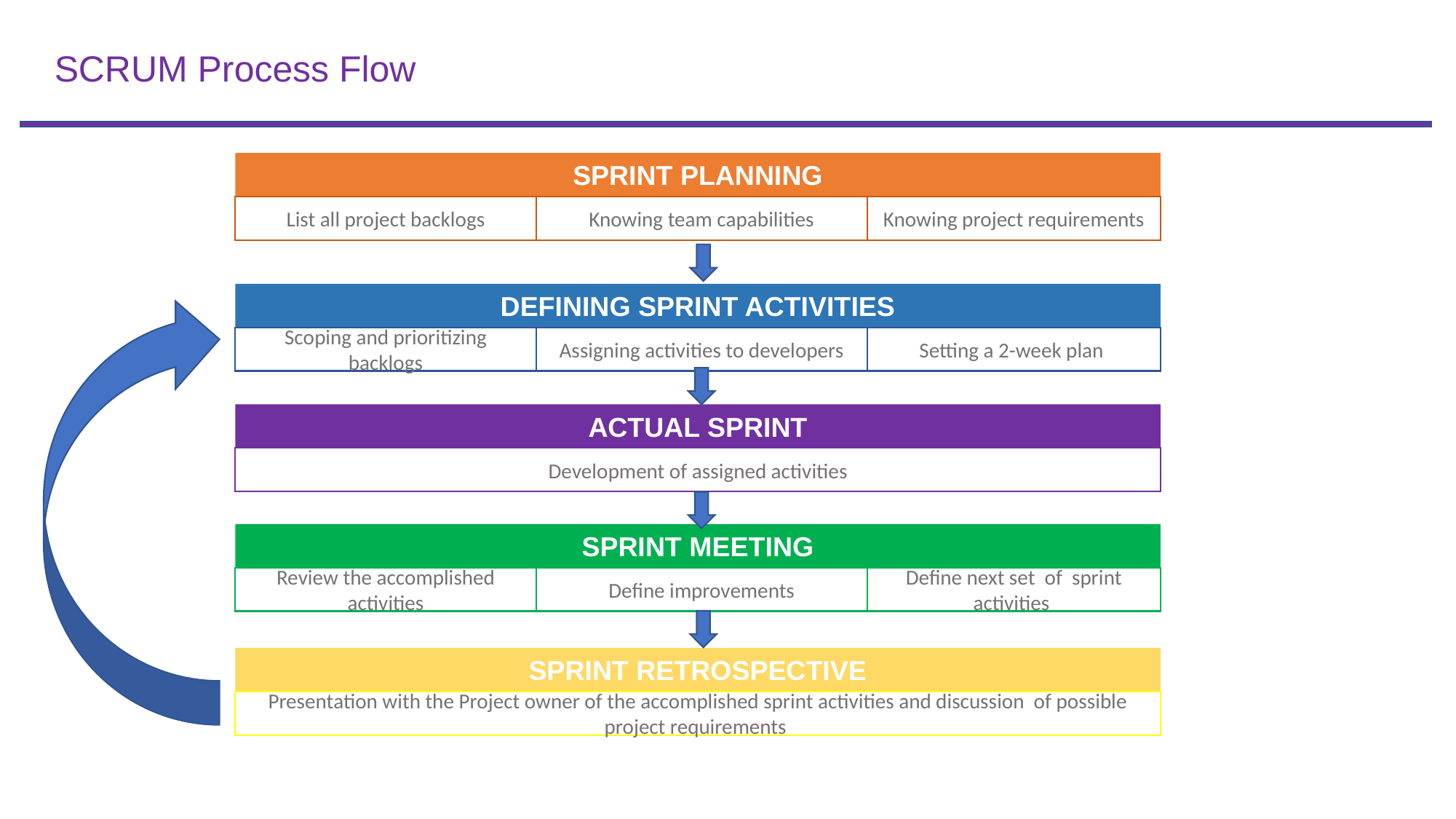

SCRUM Process Flow

SPRINT PLANNING
List all project backlogs
Knowing team capabilities
Knowing project requirements

DEFINING SPRINT ACTIVITIES

Scoping and prioritizing backlogs
Assigning activities to developers
Setting a 2-week plan

ACTUAL SPRINT
Development of assigned activities

SPRINT MEETING
Review the accomplished activities
Define improvements
Define next set  of  sprint activities

SPRINT RETROSPECTIVE
Presentation with the Project owner of the accomplished sprint activities and discussion  of possible project requirements